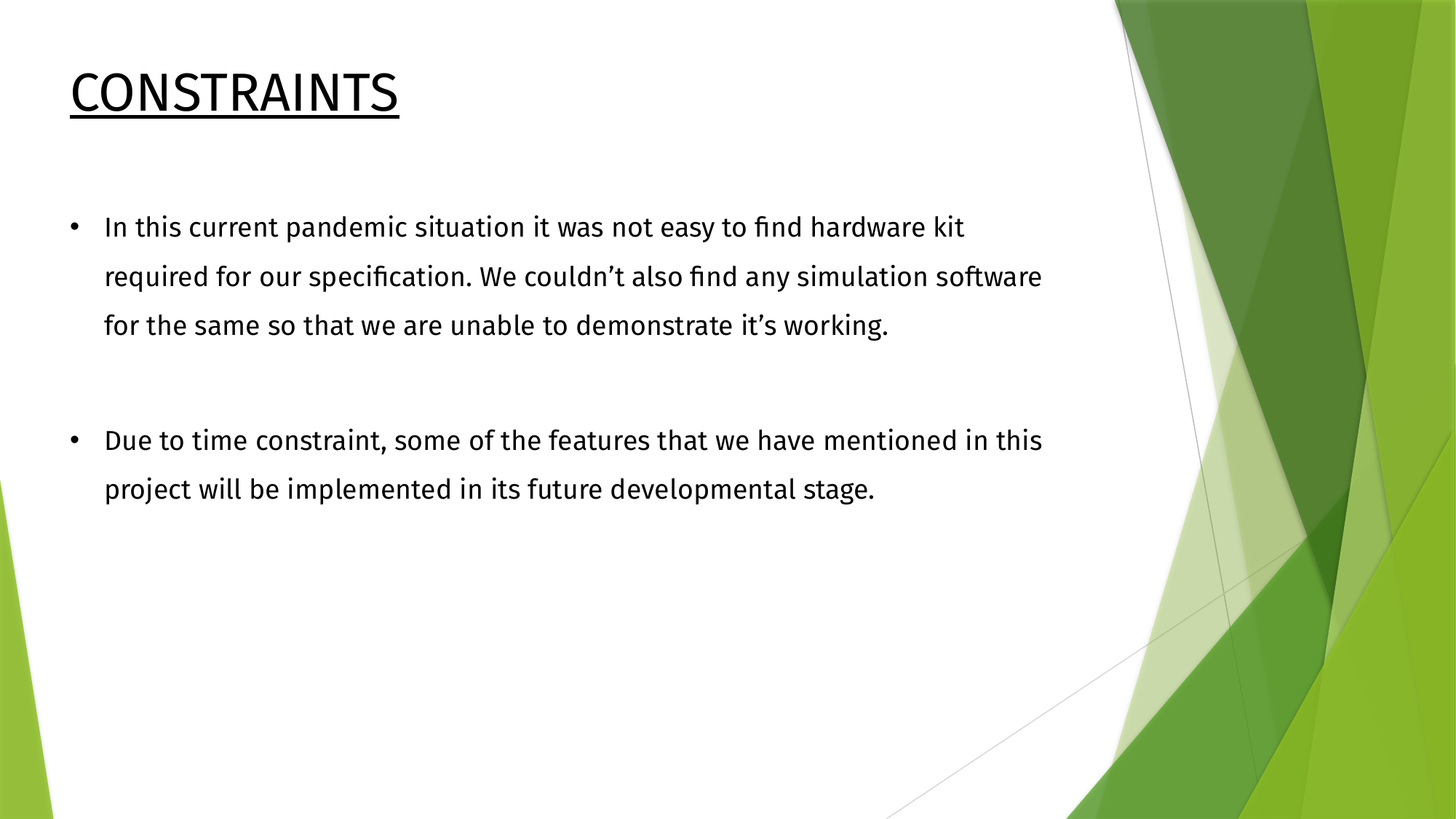

# CONSTRAINTS
In this current pandemic situation it was not easy to find hardware kit required for our specification. We couldn’t also find any simulation software for the same so that we are unable to demonstrate it’s working.

Due to time constraint, some of the features that we have mentioned in this project will be implemented in its future developmental stage.